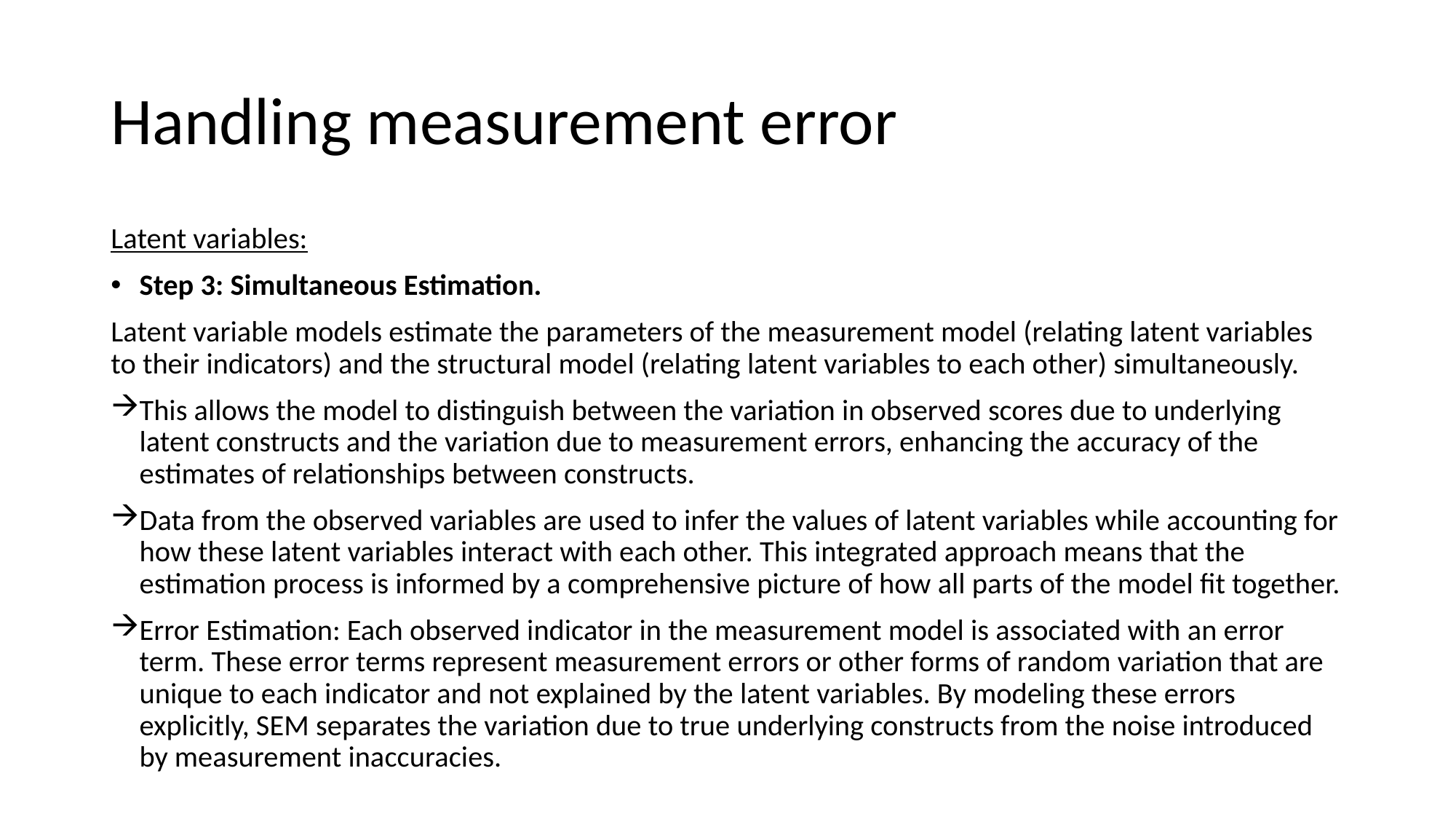

# Handling measurement error
Latent variables:
Step 3: Simultaneous Estimation.
Latent variable models estimate the parameters of the measurement model (relating latent variables to their indicators) and the structural model (relating latent variables to each other) simultaneously.
This allows the model to distinguish between the variation in observed scores due to underlying latent constructs and the variation due to measurement errors, enhancing the accuracy of the estimates of relationships between constructs.
Data from the observed variables are used to infer the values of latent variables while accounting for how these latent variables interact with each other. This integrated approach means that the estimation process is informed by a comprehensive picture of how all parts of the model fit together.
Error Estimation: Each observed indicator in the measurement model is associated with an error term. These error terms represent measurement errors or other forms of random variation that are unique to each indicator and not explained by the latent variables. By modeling these errors explicitly, SEM separates the variation due to true underlying constructs from the noise introduced by measurement inaccuracies.